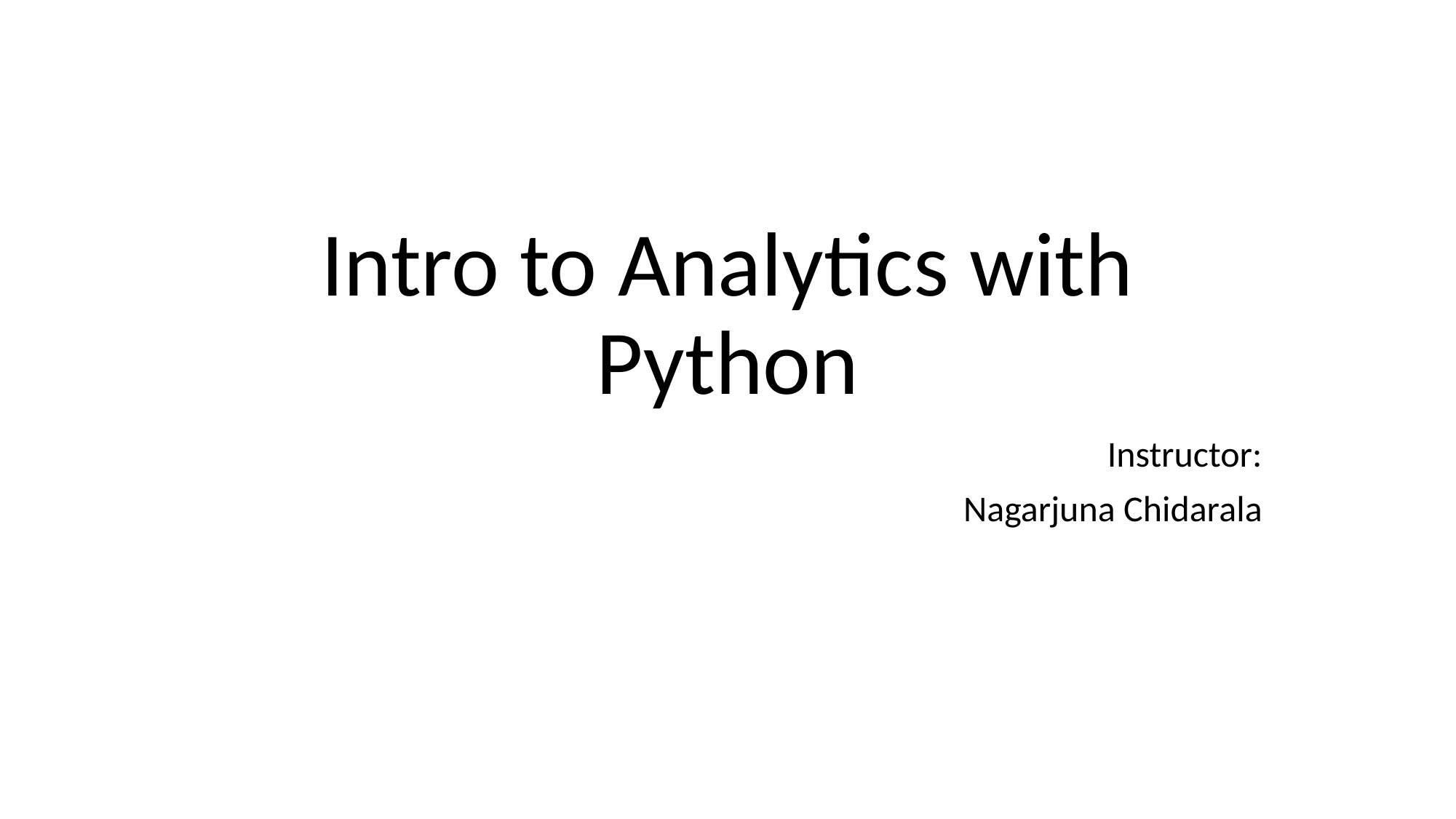

# Intro to Analytics with Python
Instructor:
Nagarjuna Chidarala